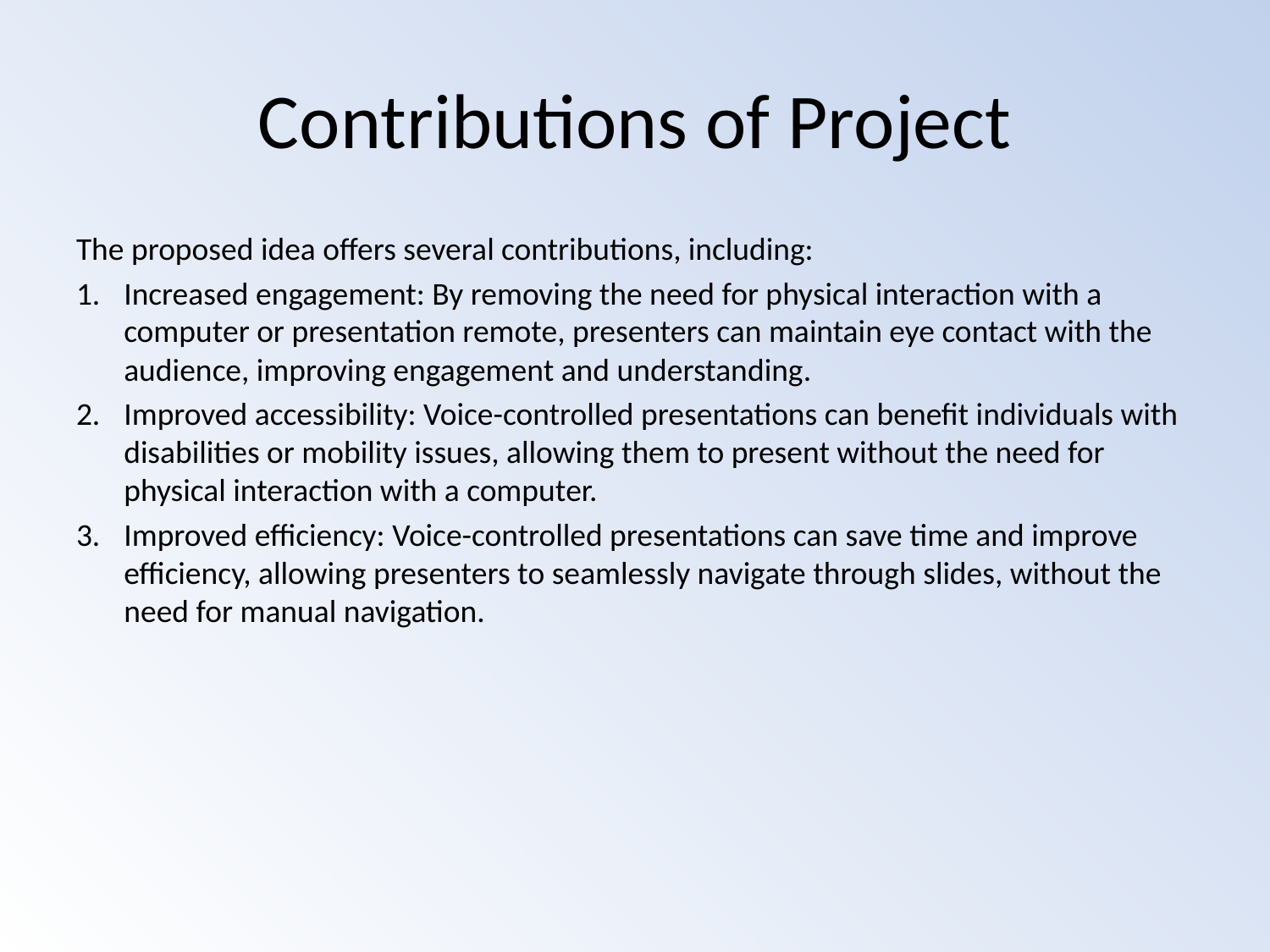

# Contributions of Project
The proposed idea offers several contributions, including:
Increased engagement: By removing the need for physical interaction with a computer or presentation remote, presenters can maintain eye contact with the audience, improving engagement and understanding.
Improved accessibility: Voice-controlled presentations can benefit individuals with disabilities or mobility issues, allowing them to present without the need for physical interaction with a computer.
Improved efficiency: Voice-controlled presentations can save time and improve efficiency, allowing presenters to seamlessly navigate through slides, without the need for manual navigation.